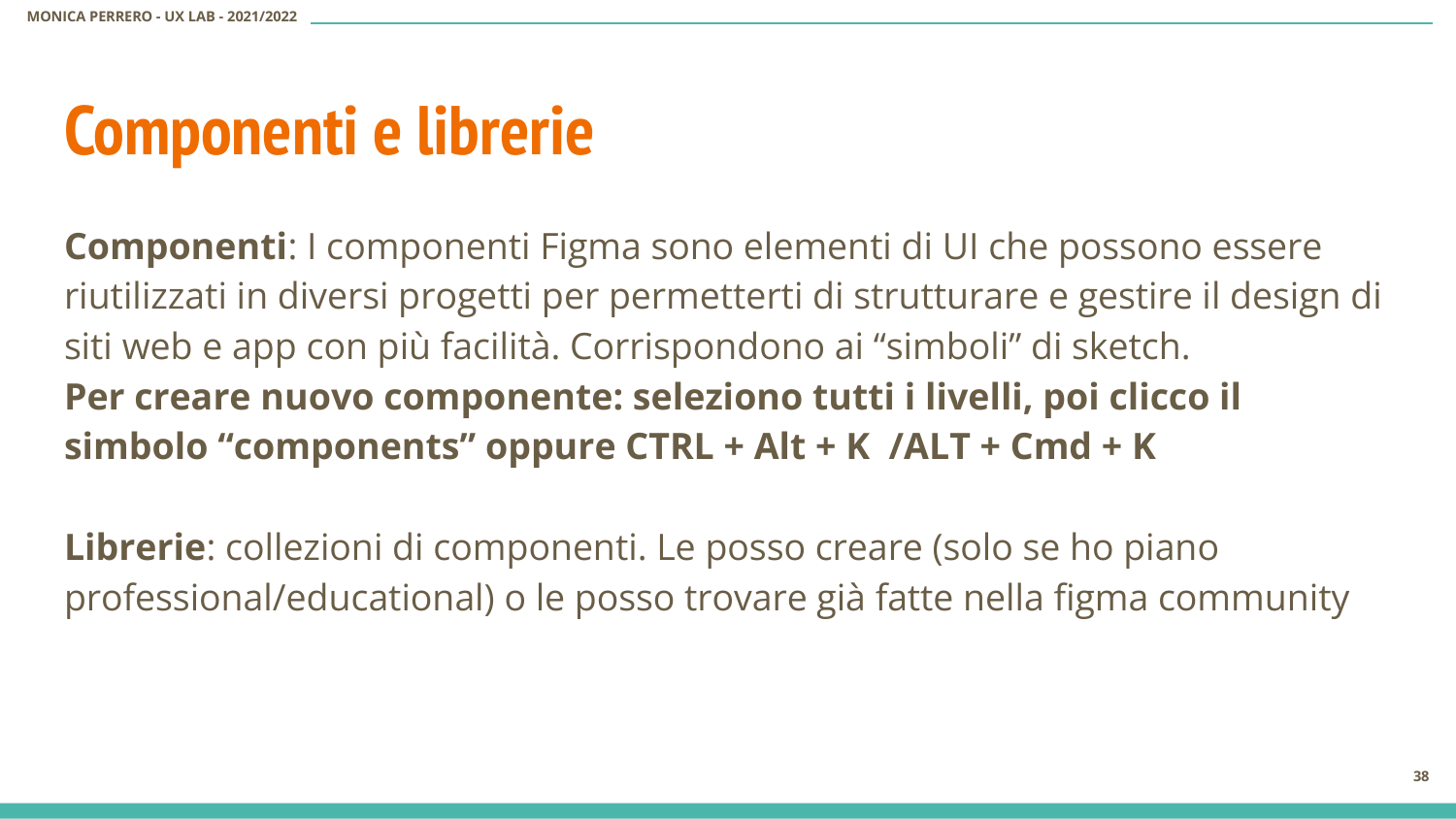

# Componenti e librerie
Componenti: I componenti Figma sono elementi di UI che possono essere riutilizzati in diversi progetti per permetterti di strutturare e gestire il design di siti web e app con più facilità. Corrispondono ai “simboli” di sketch.
Per creare nuovo componente: seleziono tutti i livelli, poi clicco il simbolo “components” oppure CTRL + Alt + K  /ALT + Cmd + K

Librerie: collezioni di componenti. Le posso creare (solo se ho piano professional/educational) o le posso trovare già fatte nella figma community

38